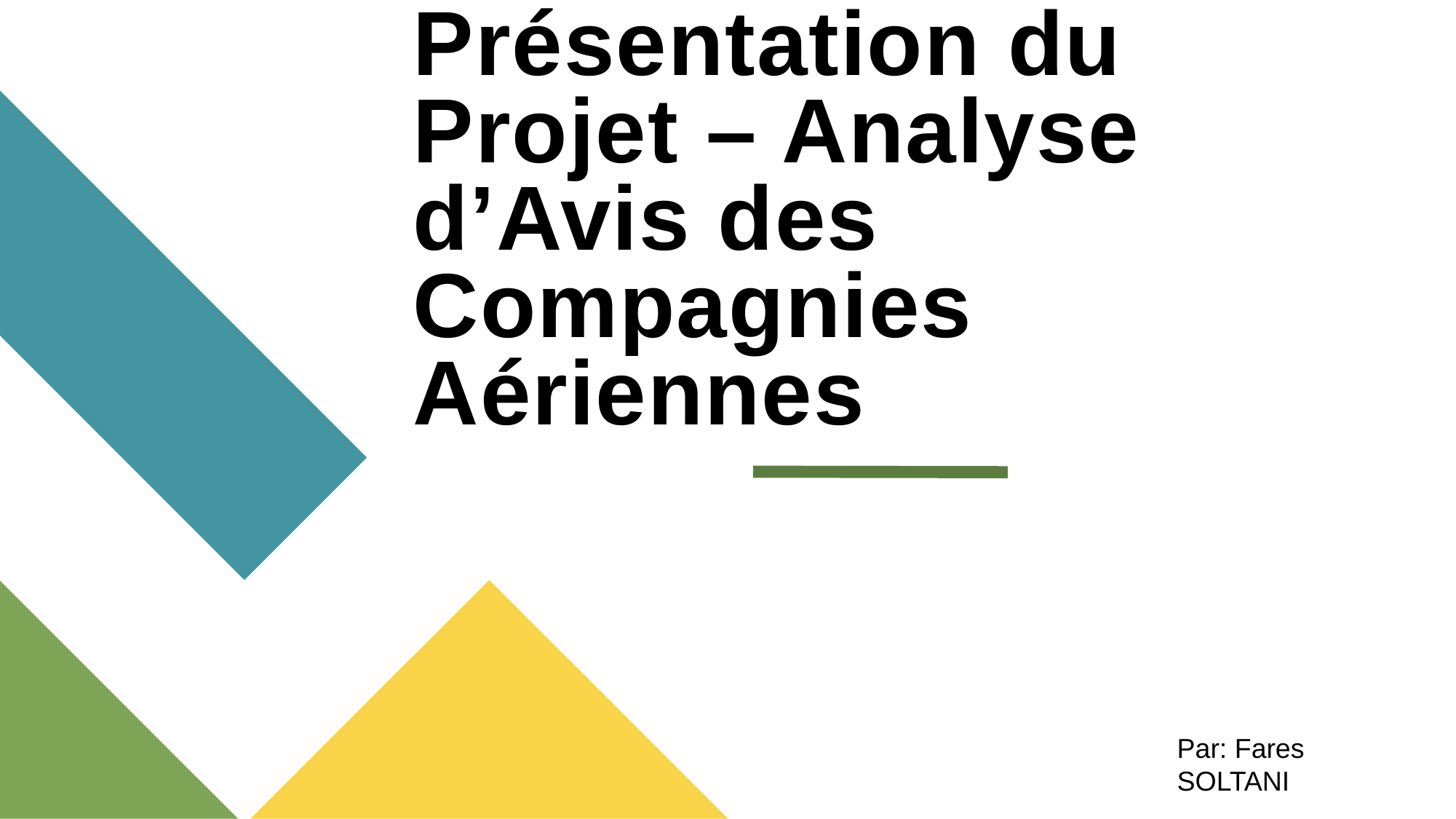

# Présentation du Projet – Analyse d’Avis des Compagnies Aériennes
Par: Fares SOLTANI